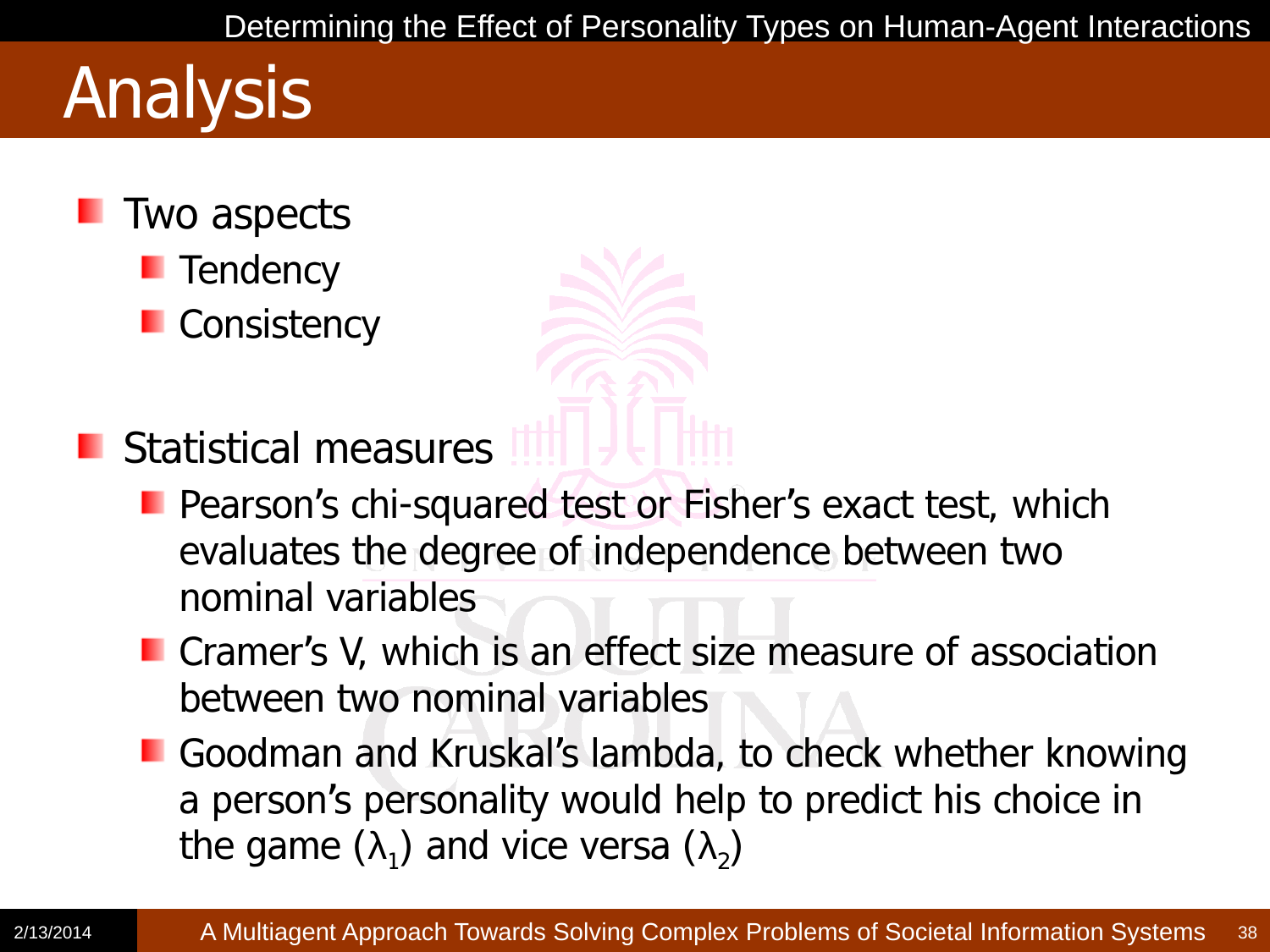

Determining the Effect of Personality Types on Human-Agent Interactions
# Analysis
Two aspects
Tendency
Consistency

Statistical measures
Pearson’s chi-squared test or Fisher’s exact test, which evaluates the degree of independence between two nominal variables
Cramer’s V, which is an effect size measure of association between two nominal variables
Goodman and Kruskal’s lambda, to check whether knowing a person’s personality would help to predict his choice in the game (λ1) and vice versa (λ2)
2/13/2014
38